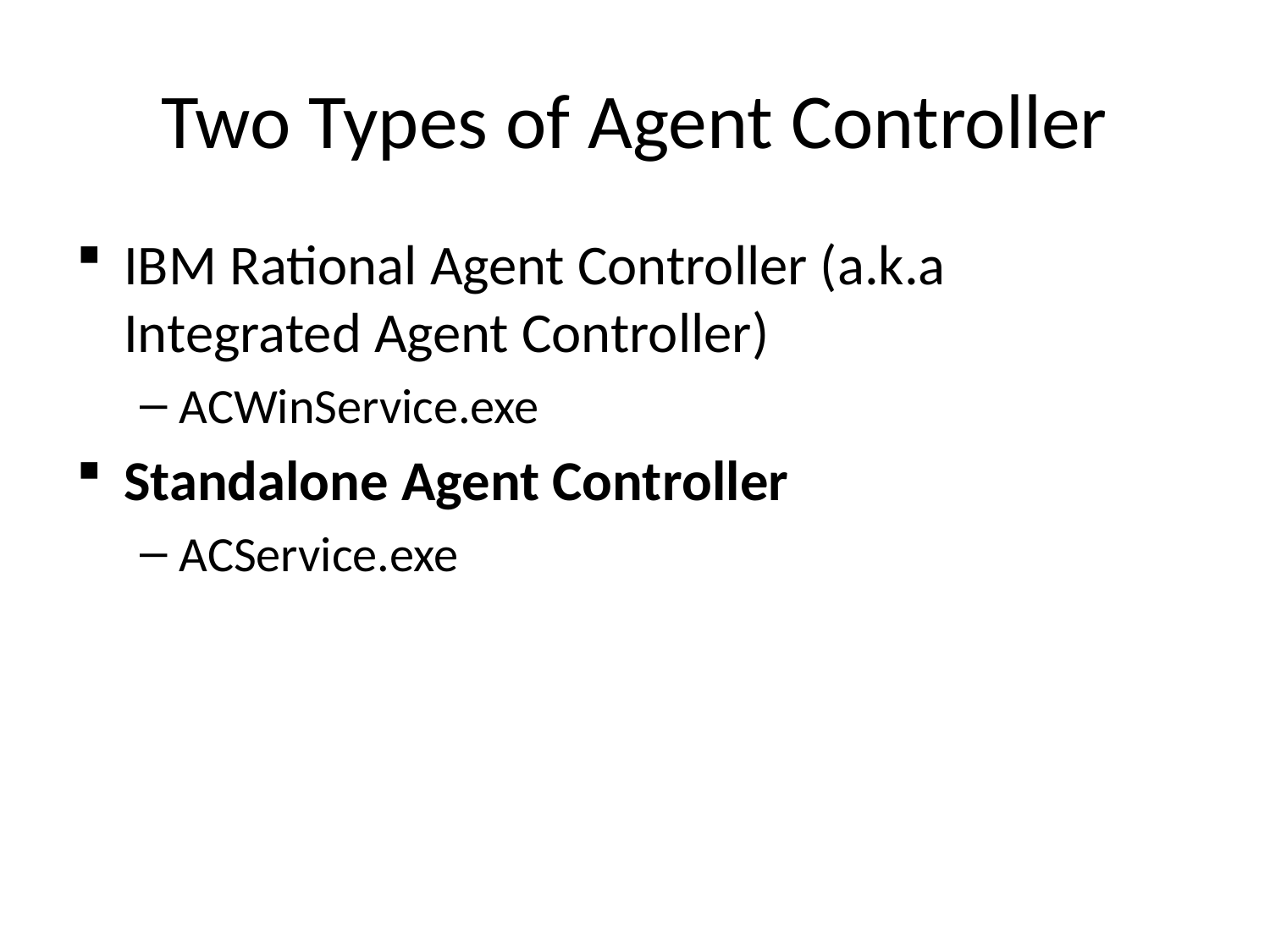

# Two Types of Agent Controller
IBM Rational Agent Controller (a.k.a Integrated Agent Controller)
ACWinService.exe
Standalone Agent Controller
ACService.exe